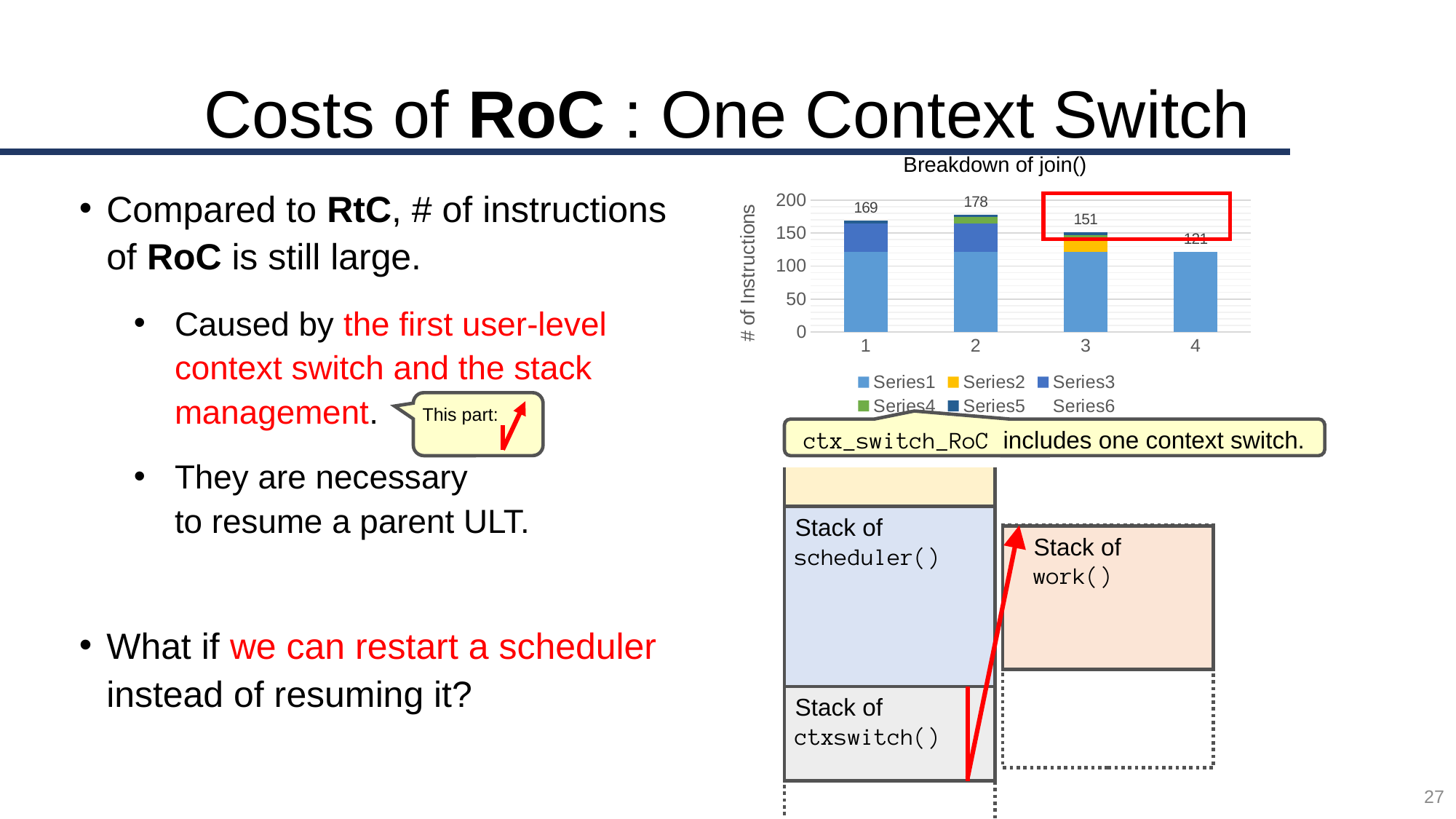

# Costs of RoC : One Context Switch
Breakdown of join()
Compared to RtC, # of instructions of RoC is still large.
Caused by the first user-level context switch and the stack management.
They are necessary
to resume a parent ULT.

What if we can restart a scheduler
instead of resuming it?

### Chart

| Category |  |  |  |  |  |  |
|---|---|---|---|---|---|---|

This part:
ctx_switch_RoC includes one context switch.

Stack of scheduler()

   Stack of
   work()
Stack of ctxswitch()
27